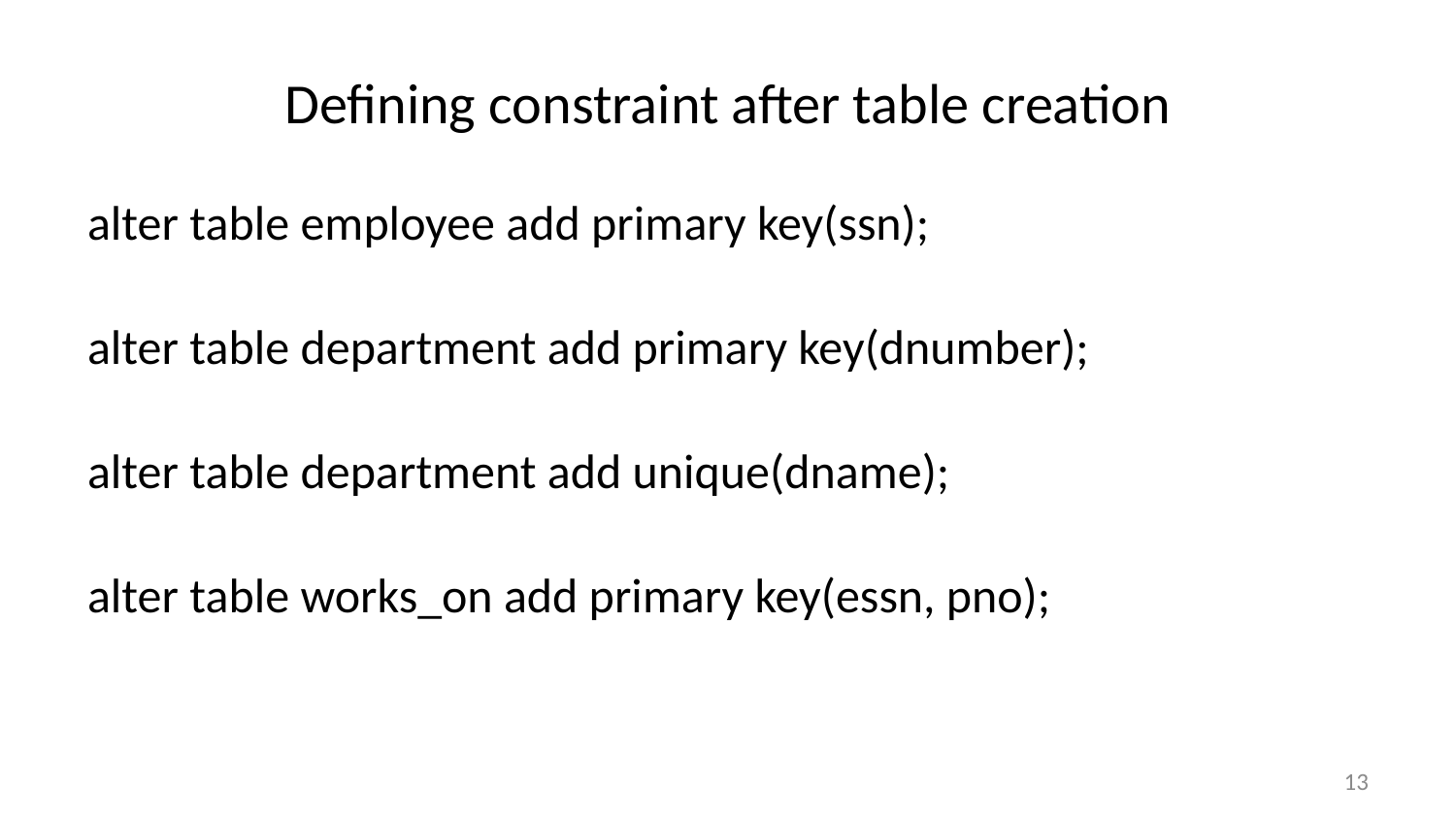

# Defining constraint after table creation
alter table employee add primary key(ssn);

alter table department add primary key(dnumber);

alter table department add unique(dname);

alter table works_on add primary key(essn, pno);

13